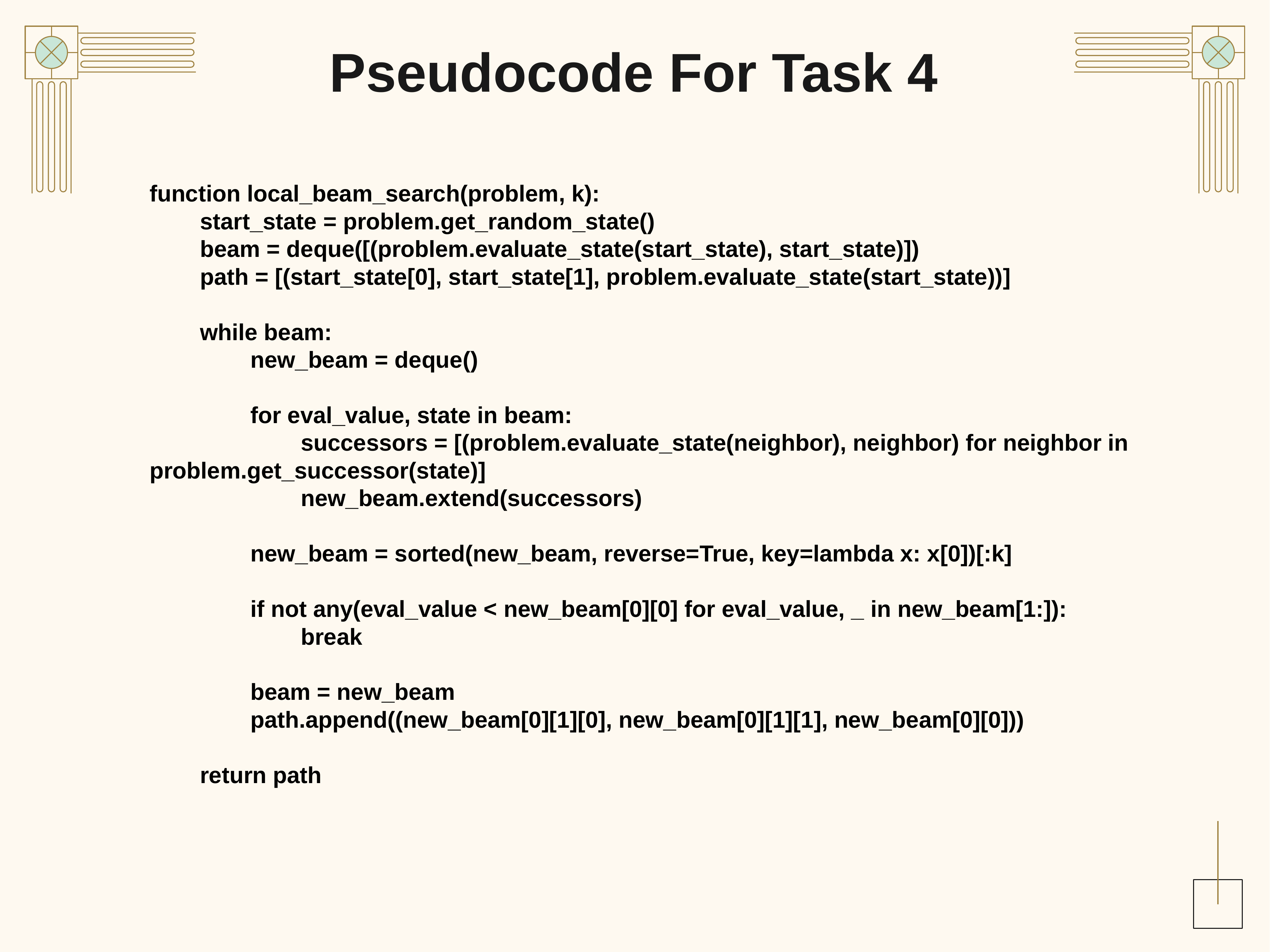

# Pseudocode For Task 4

function local_beam_search(problem, k):
    	start_state = problem.get_random_state()
    	beam = deque([(problem.evaluate_state(start_state), start_state)])
    	path = [(start_state[0], start_state[1], problem.evaluate_state(start_state))]

    	while beam:
        	new_beam = deque()

        	for eval_value, state in beam:
            		successors = [(problem.evaluate_state(neighbor), neighbor) for neighbor in problem.get_successor(state)]
            		new_beam.extend(successors)

        	new_beam = sorted(new_beam, reverse=True, key=lambda x: x[0])[:k]

        	if not any(eval_value < new_beam[0][0] for eval_value, _ in new_beam[1:]):
            		break

        	beam = new_beam
        	path.append((new_beam[0][1][0], new_beam[0][1][1], new_beam[0][0]))

    	return path